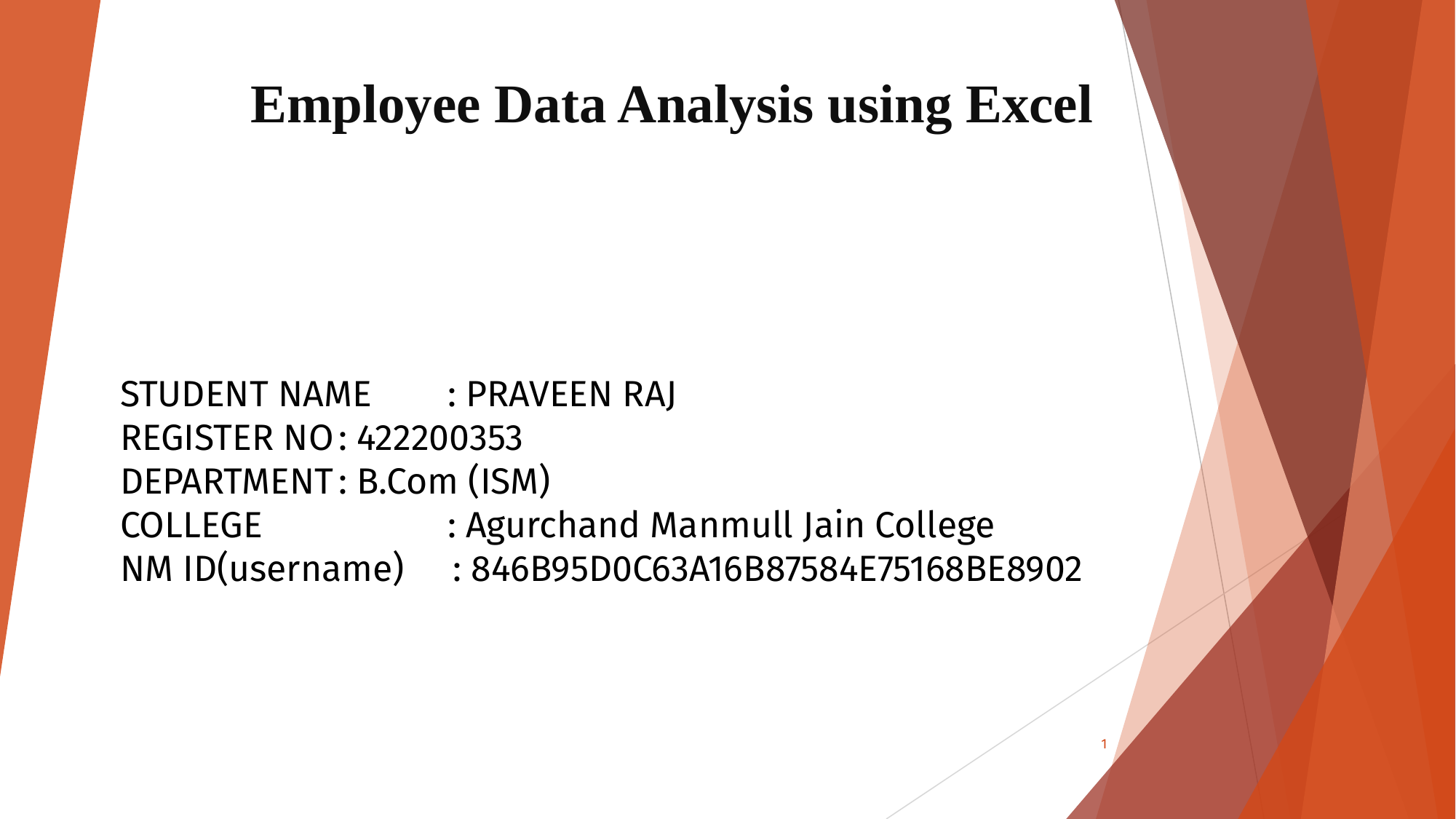

# Employee Data Analysis using Excel
STUDENT NAME	: PRAVEEN RAJ
REGISTER NO	: 422200353
DEPARTMENT	: B.Com (ISM)
COLLEGE		: Agurchand Manmull Jain College
NM ID(username)     : 846B95D0C63A16B87584E75168BE8902
1